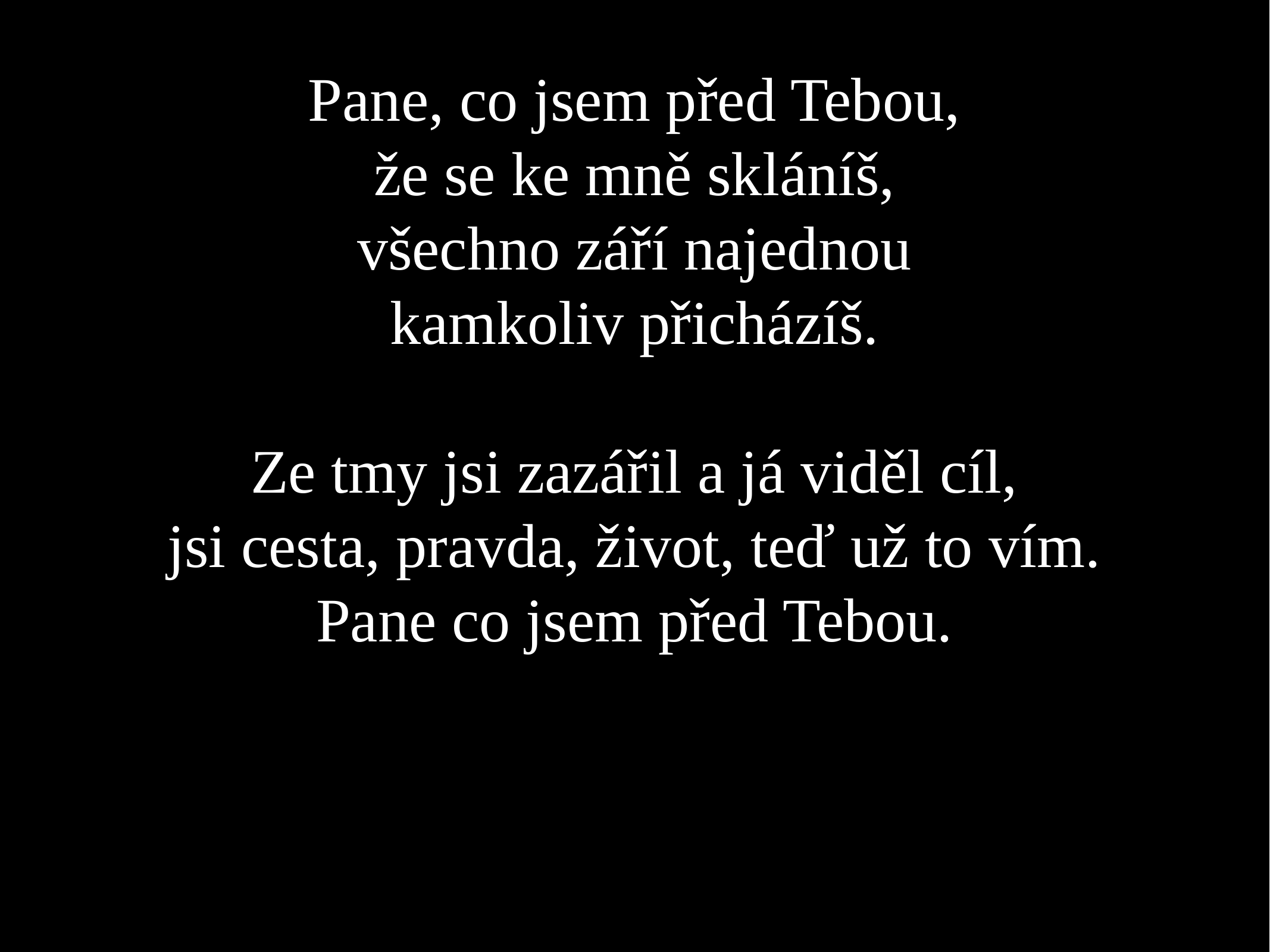

Pane, co jsem před Tebou,
že se ke mně skláníš,
všechno září najednou
kamkoliv přicházíš.

Ze tmy jsi zazářil a já viděl cíl,
jsi cesta, pravda, život, teď už to vím.
Pane co jsem před Tebou.